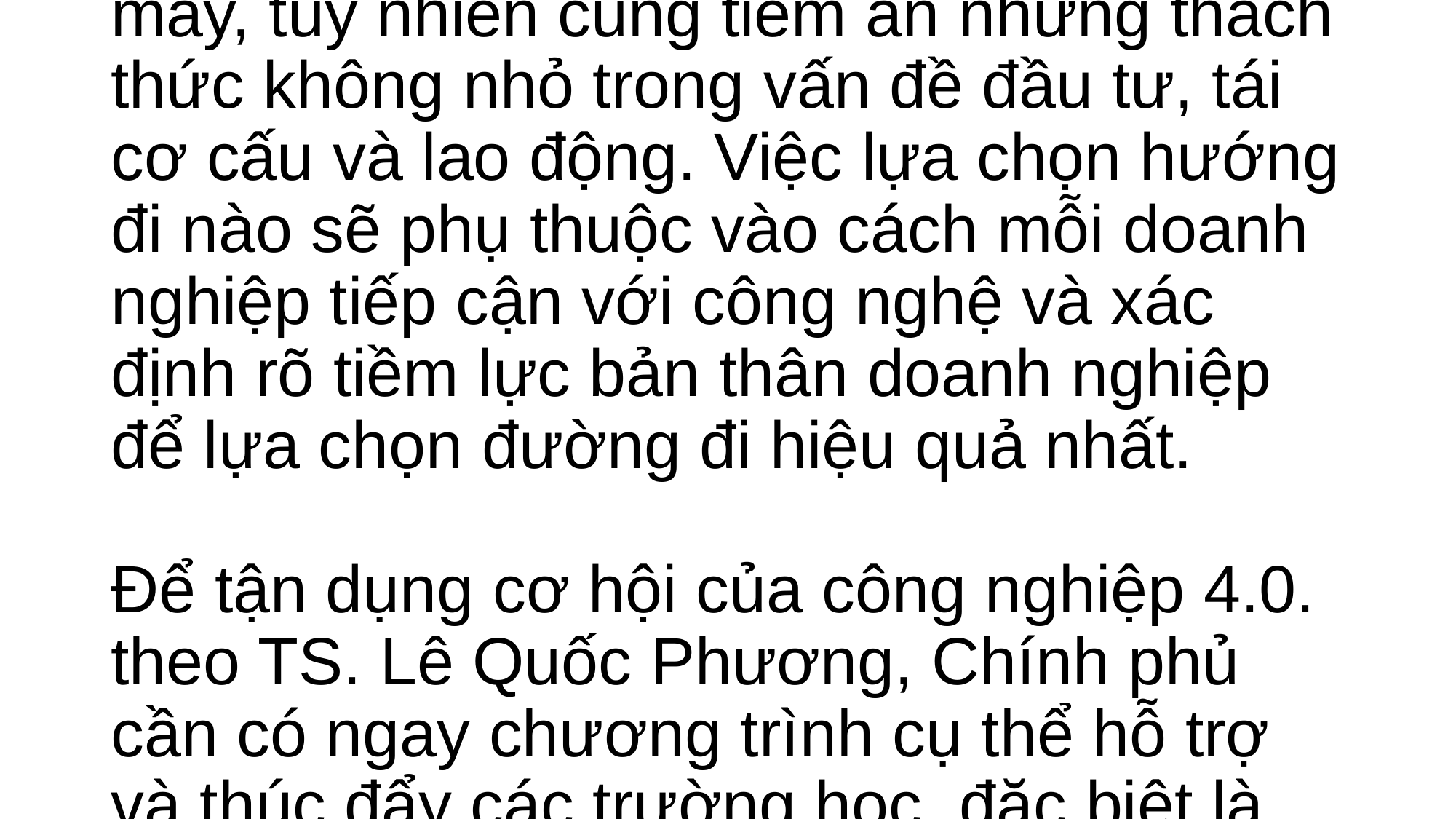

# Việt Nam là nước có nhiều ngành sử dụng nhiều lao động cao nên thách thức lại càng thể hiện rõ hơn.  Báo cáo gần đây của Tổ chức Lao động Quốc tế (ILO) dự đoán, robot sẽ thay thế 85% công nhân trong ngành dệt may Việt Nam trong vài thập kỷ tới.  Công nghệ 4.0 là một cơ hội cho sự chuyển mình của ngành công nghiệp dệt may, tuy nhiên cũng tiềm ẩn những thách thức không nhỏ trong vấn đề đầu tư, tái cơ cấu và lao động. Việc lựa chọn hướng đi nào sẽ phụ thuộc vào cách mỗi doanh nghiệp tiếp cận với công nghệ và xác định rõ tiềm lực bản thân doanh nghiệp để lựa chọn đường đi hiệu quả nhất.  Để tận dụng cơ hội của công nghiệp 4.0. theo TS. Lê Quốc Phương, Chính phủ cần có ngay chương trình cụ thể hỗ trợ và thúc đẩy các trường học, đặc biệt là các đại học và trung tâm hướng nghiệp đào tạo nguồn nhân lực mạnh trên các lĩnh vực trên.